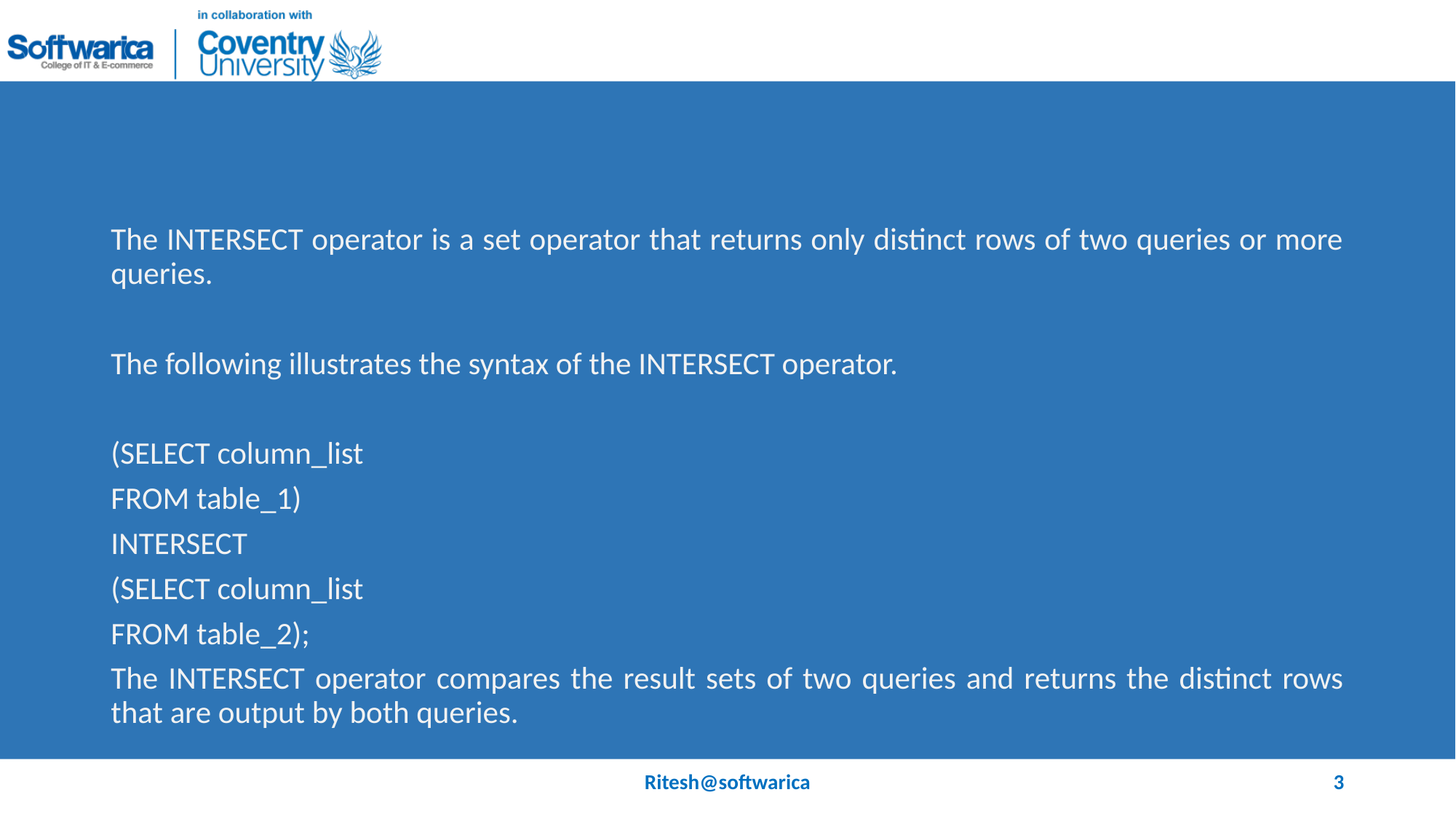

#
The INTERSECT operator is a set operator that returns only distinct rows of two queries or more queries.

The following illustrates the syntax of the INTERSECT operator.

(SELECT column_list
FROM table_1)
INTERSECT
(SELECT column_list
FROM table_2);
The INTERSECT operator compares the result sets of two queries and returns the distinct rows that are output by both queries.
Ritesh@softwarica
3